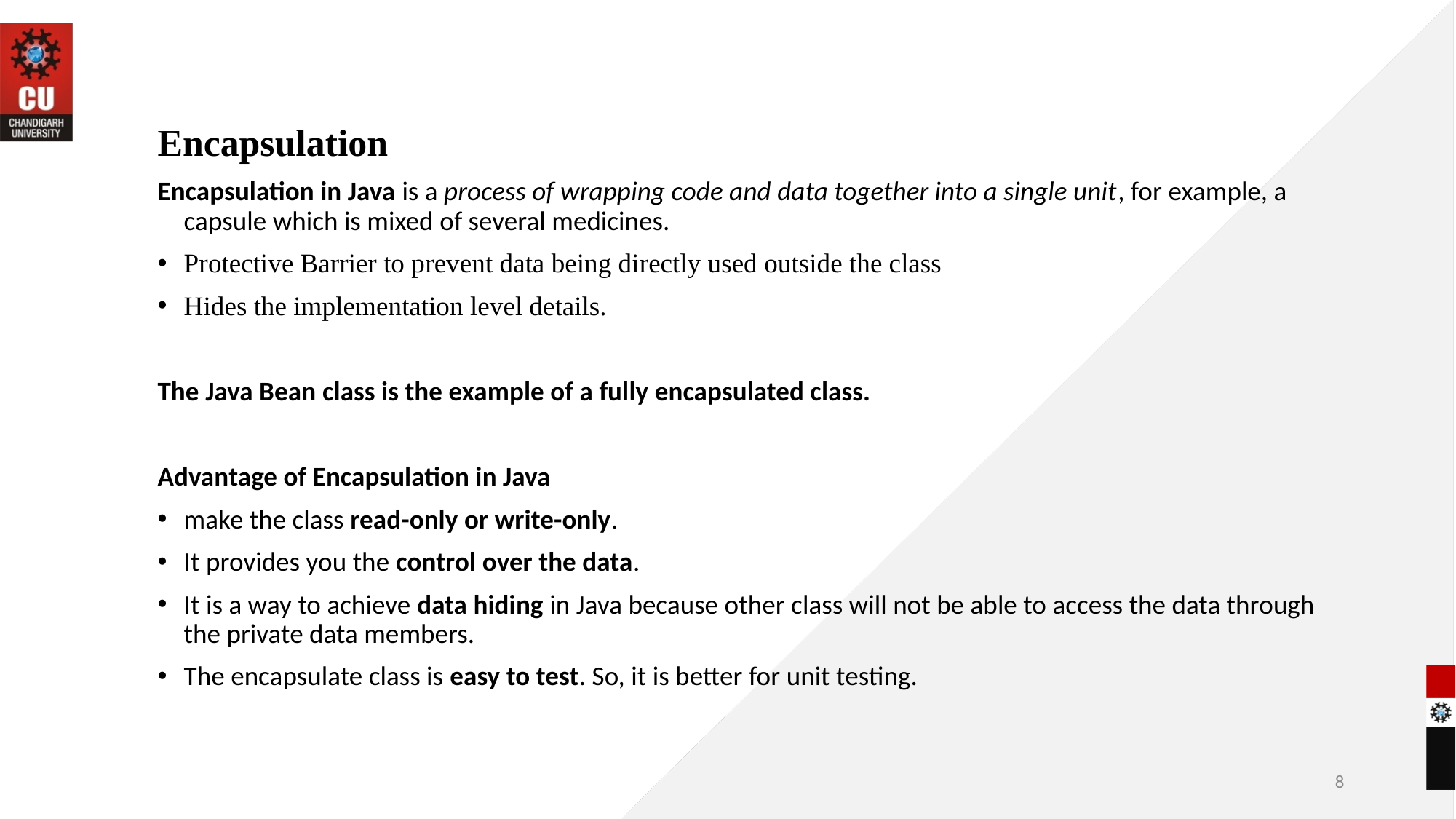

Encapsulation
Encapsulation in Java is a process of wrapping code and data together into a single unit, for example, a capsule which is mixed of several medicines.
Protective Barrier to prevent data being directly used outside the class
Hides the implementation level details.

The Java Bean class is the example of a fully encapsulated class.

Advantage of Encapsulation in Java
make the class read-only or write-only.
It provides you the control over the data.
It is a way to achieve data hiding in Java because other class will not be able to access the data through the private data members.
The encapsulate class is easy to test. So, it is better for unit testing.

8